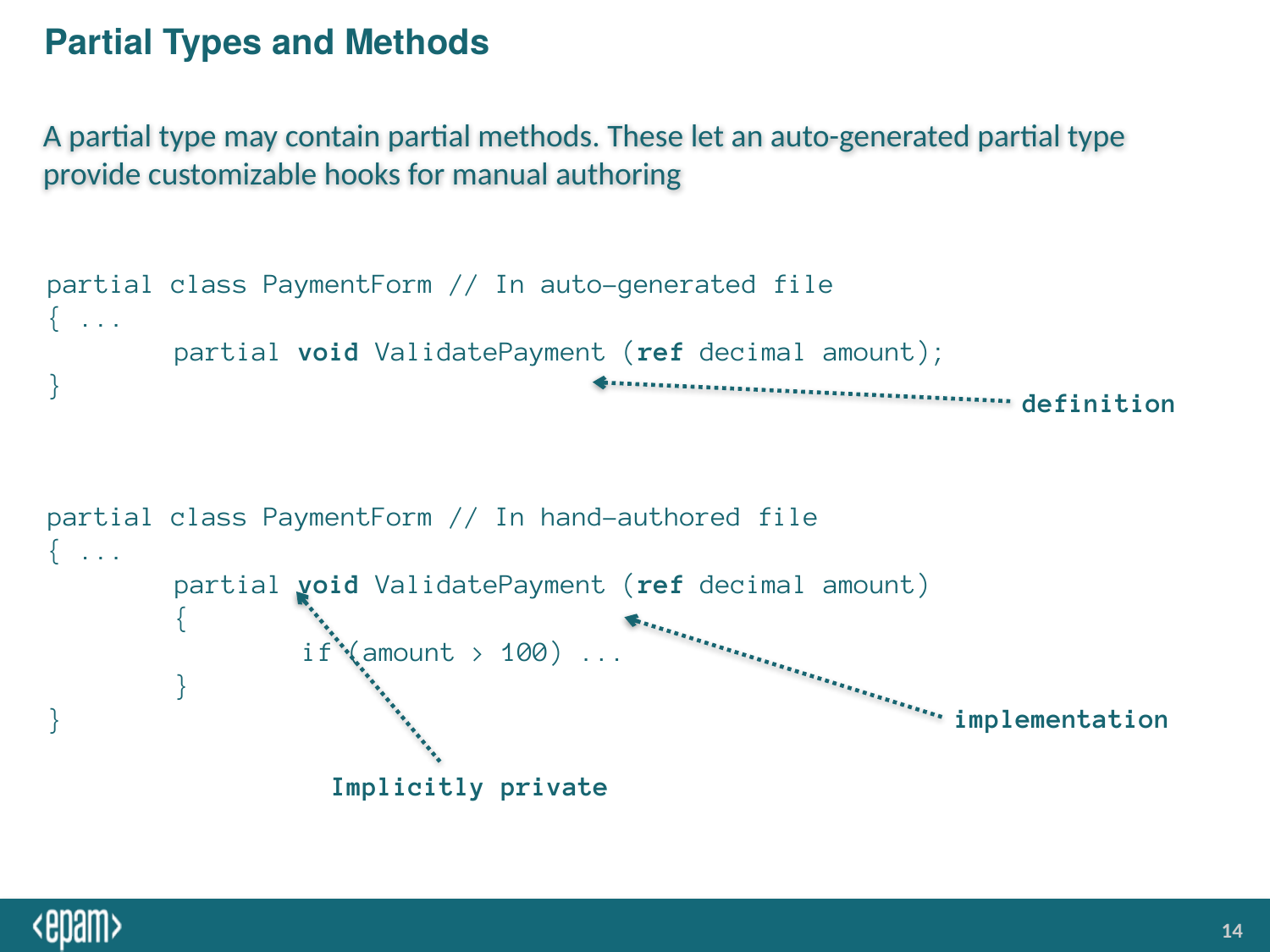

# Partial Types and Methods
A partial type may contain partial methods. These let an auto-generated partial type provide customizable hooks for manual authoring
partial class PaymentForm // In auto-generated file
{ ...
	partial void ValidatePayment (ref decimal amount);
}
definition
partial class PaymentForm // In hand-authored file
{ ...
	partial void ValidatePayment (ref decimal amount)
	{
		if (amount > 100) ...
	}
}
implementation
Implicitly private